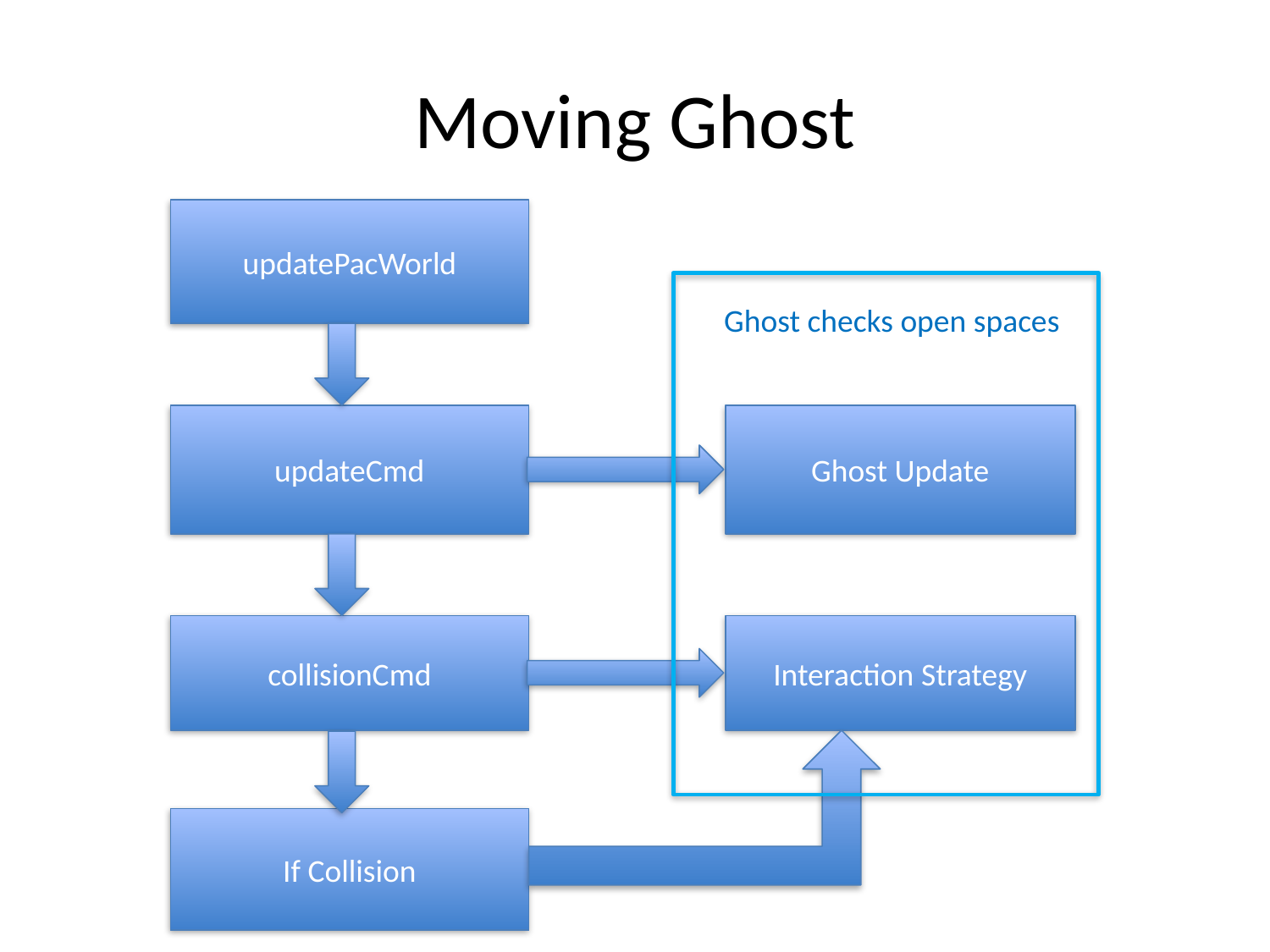

# Moving Ghost
updatePacWorld

Ghost checks open spaces

updateCmd
Ghost Update

collisionCmd
Interaction Strategy

If Collision